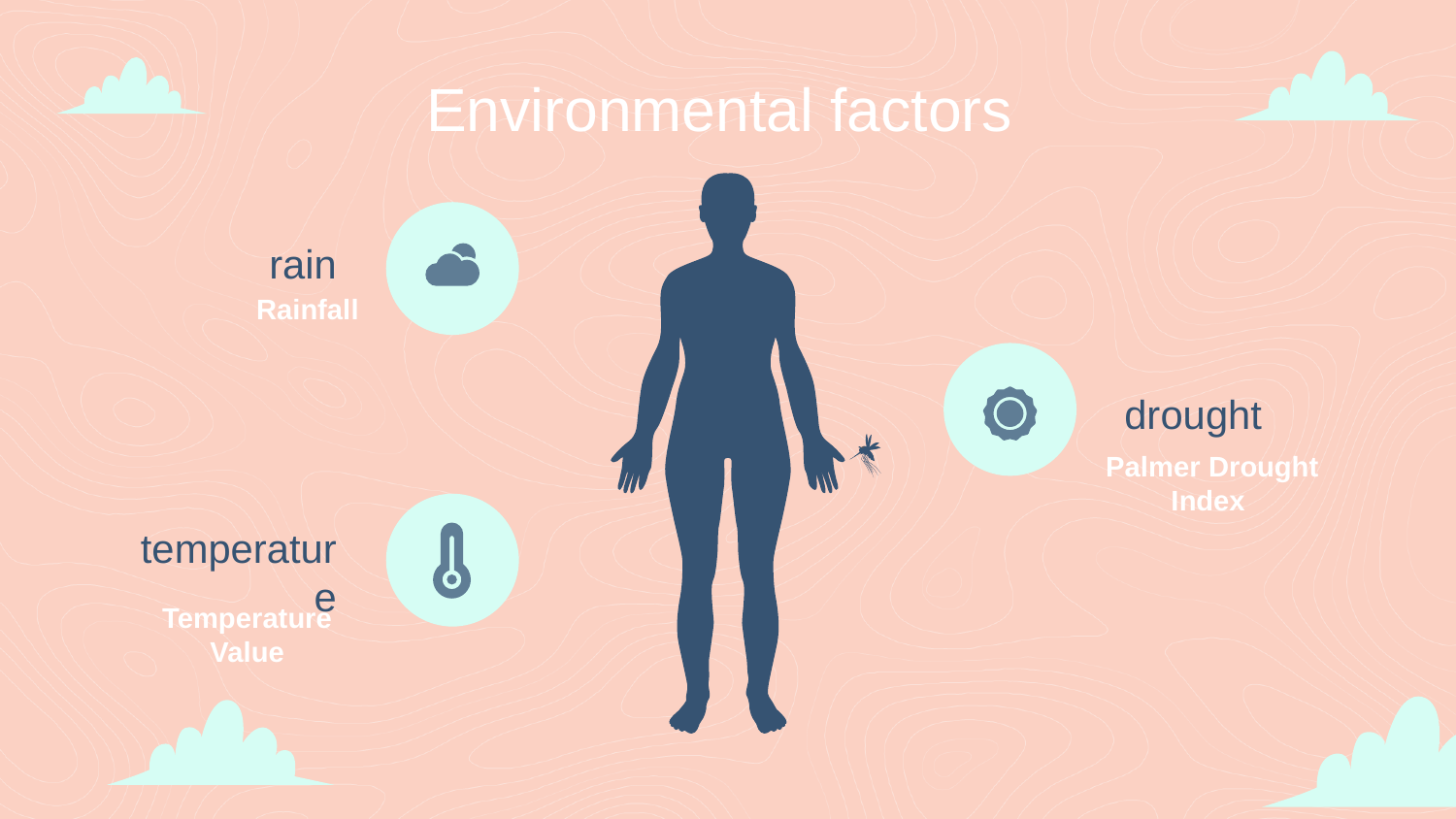

# Environmental factors

rain

Rainfall

drought
Palmer Drought Index

temperature
Temperature Value